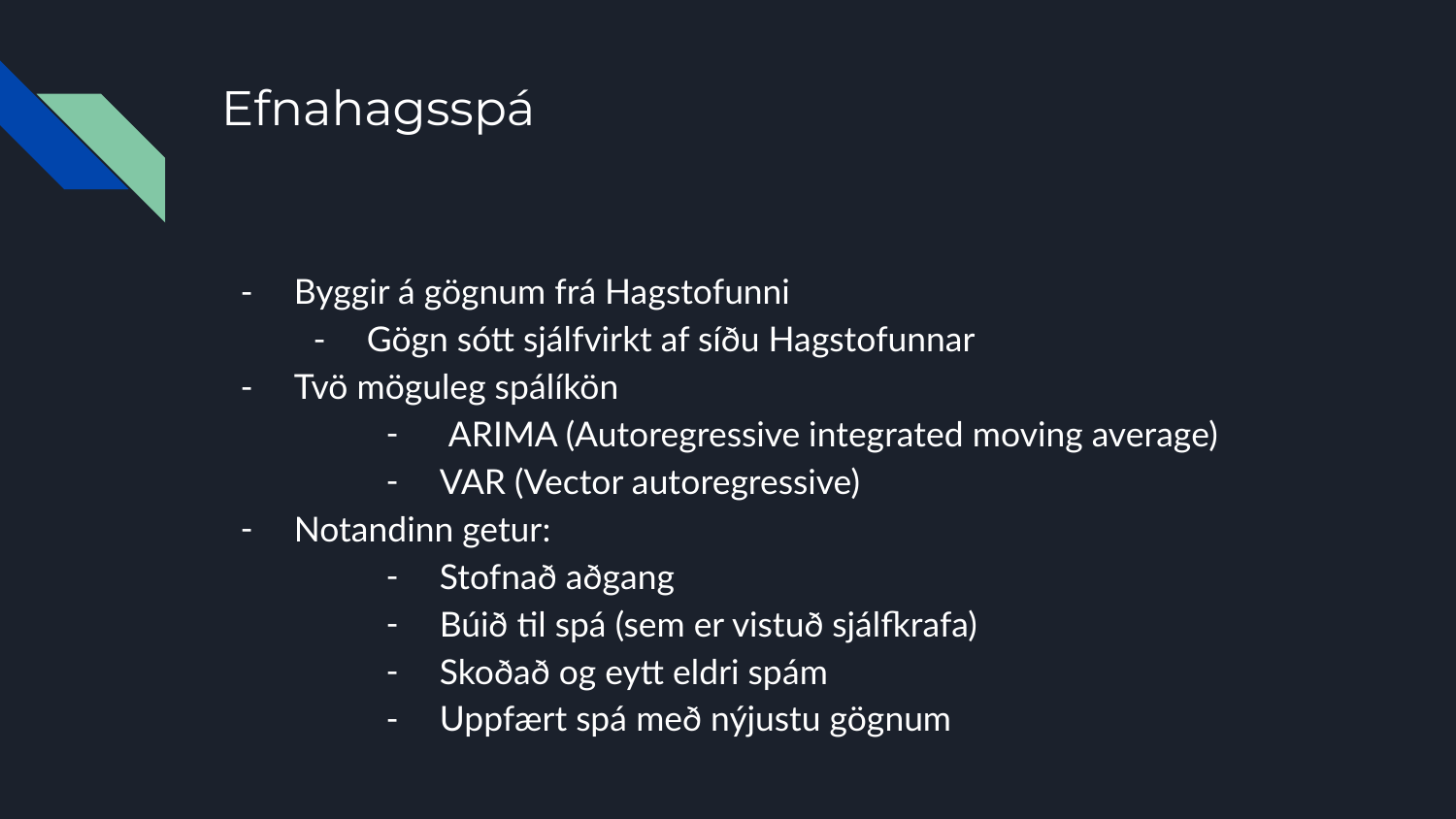

# Efnahagsspá
Byggir á gögnum frá Hagstofunni
Gögn sótt sjálfvirkt af síðu Hagstofunnar
Tvö möguleg spálíkön
 ARIMA (Autoregressive integrated moving average)
VAR (Vector autoregressive)
Notandinn getur:
Stofnað aðgang
Búið til spá (sem er vistuð sjálfkrafa)
Skoðað og eytt eldri spám
Uppfært spá með nýjustu gögnum